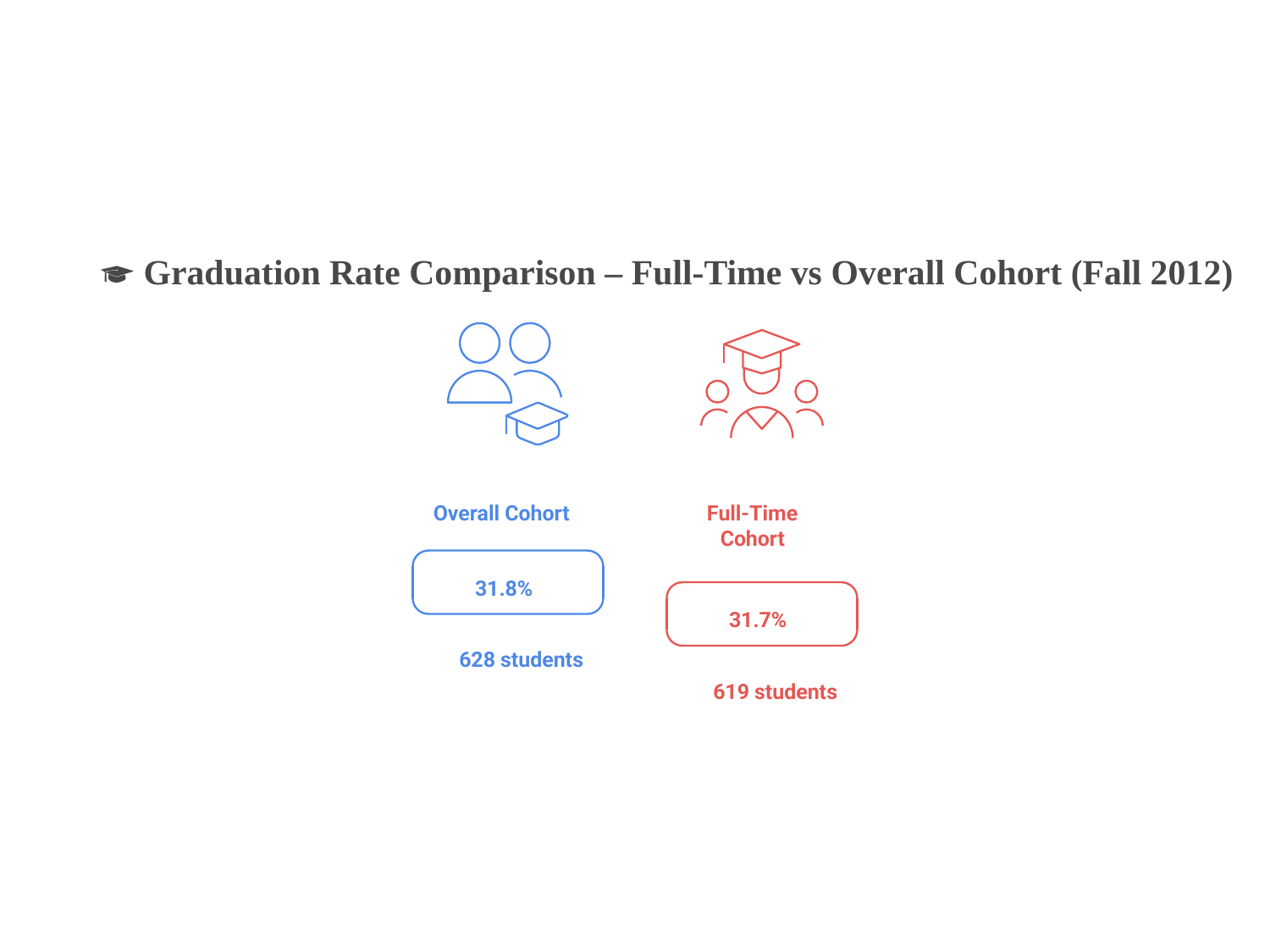

🎓 Graduation Rate Comparison – Full-Time vs Overall Cohort (Fall 2012)

Overall Cohort
Full-Time
Cohort

31.8%

31.7%
628 students
619 students